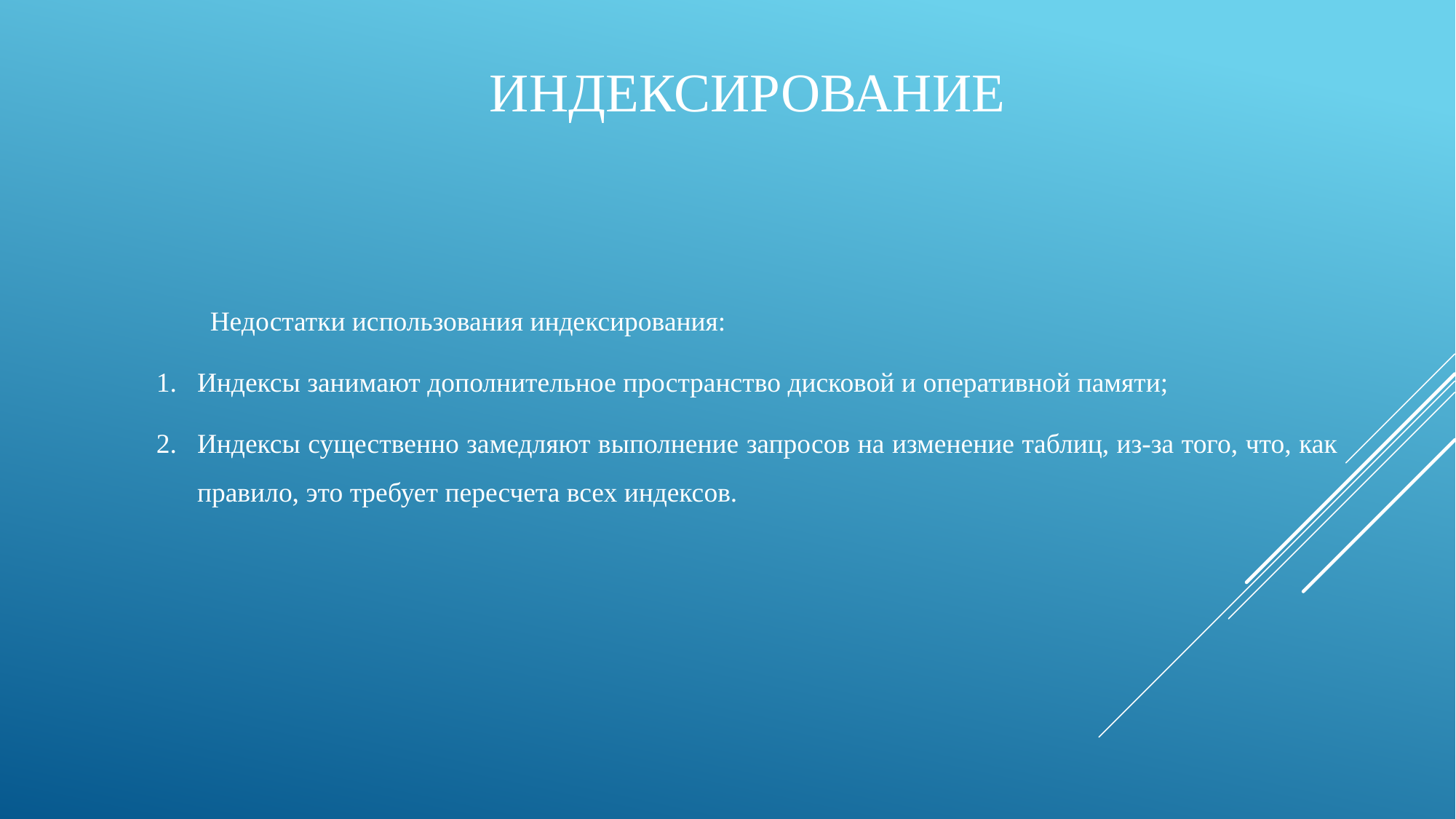

# Индексирование
Недостатки использования индексирования:
Индексы занимают дополнительное пространство дисковой и оперативной памяти;
Индексы существенно замедляют выполнение запросов на изменение таблиц, из-за того, что, как правило, это требует пересчета всех индексов.